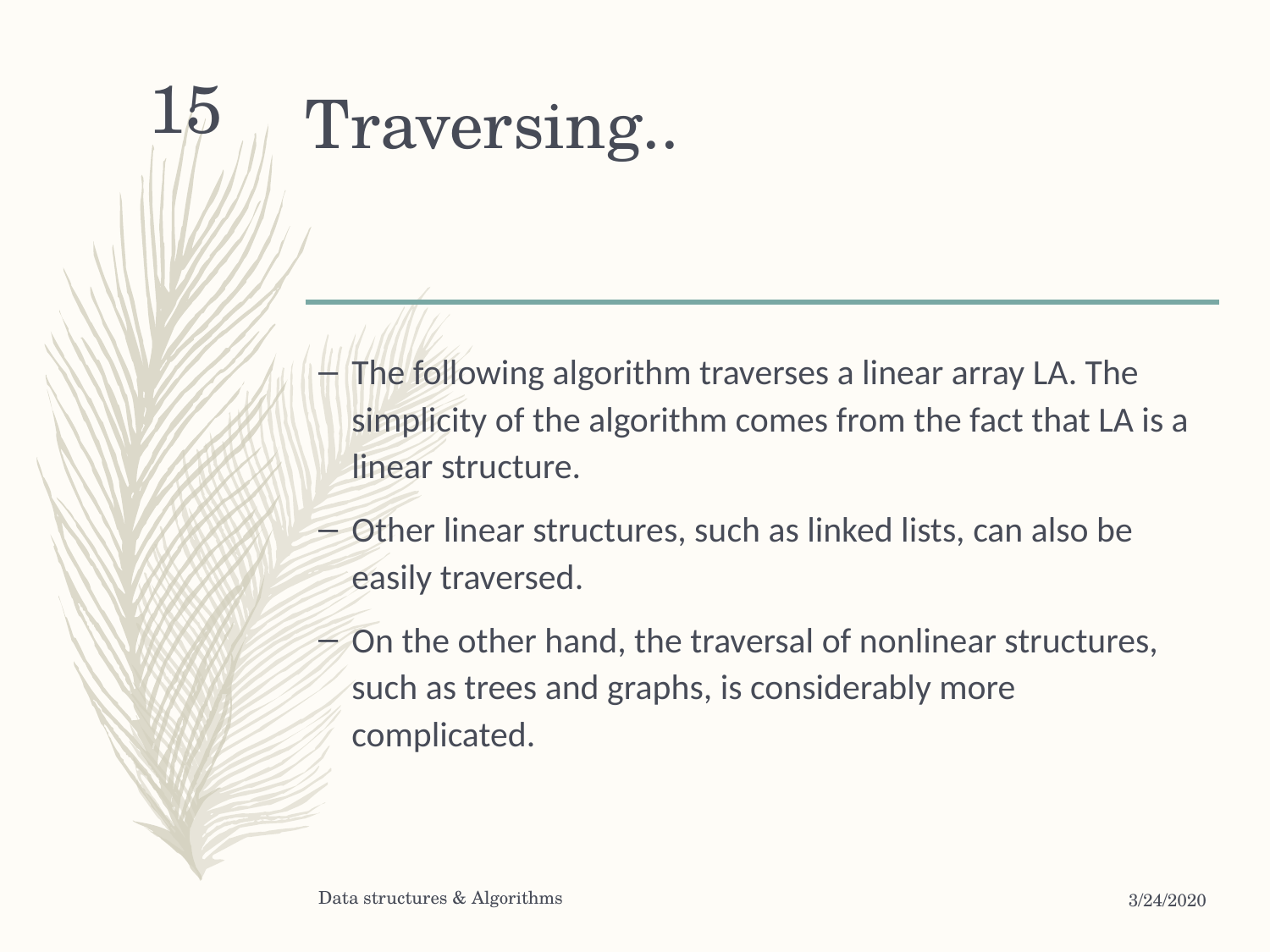

# Traversing..
15
The following algorithm traverses a linear array LA. The simplicity of the algorithm comes from the fact that LA is a linear structure.
Other linear structures, such as linked lists, can also be easily traversed.
On the other hand, the traversal of nonlinear structures, such as trees and graphs, is considerably more complicated.
Data structures & Algorithms
3/24/2020